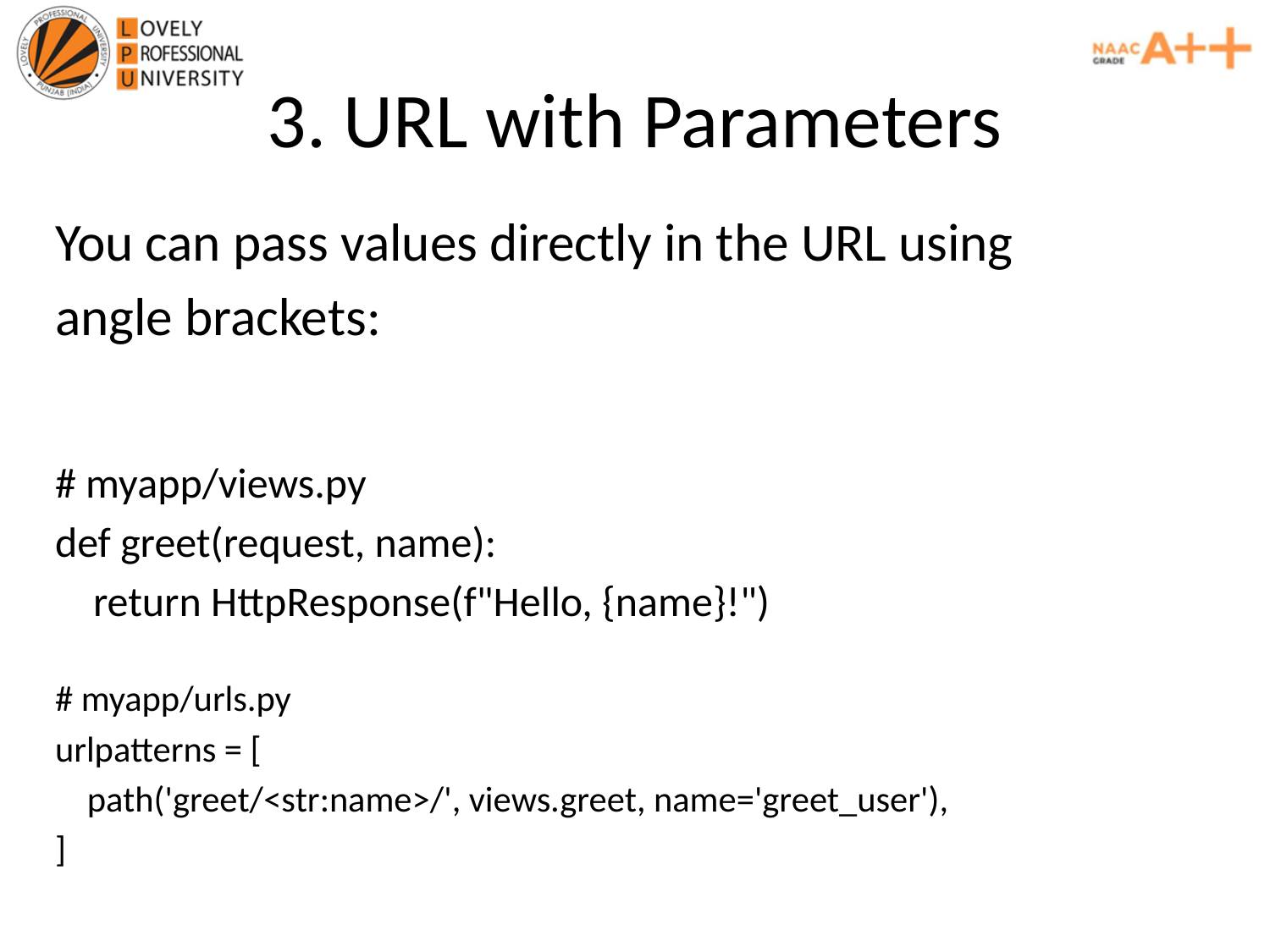

# 3. URL with Parameters
You can pass values directly in the URL using
angle brackets:

# myapp/views.py
def greet(request, name):
    return HttpResponse(f"Hello, {name}!")
# myapp/urls.py
urlpatterns = [
    path('greet/<str:name>/', views.greet, name='greet_user'),
]